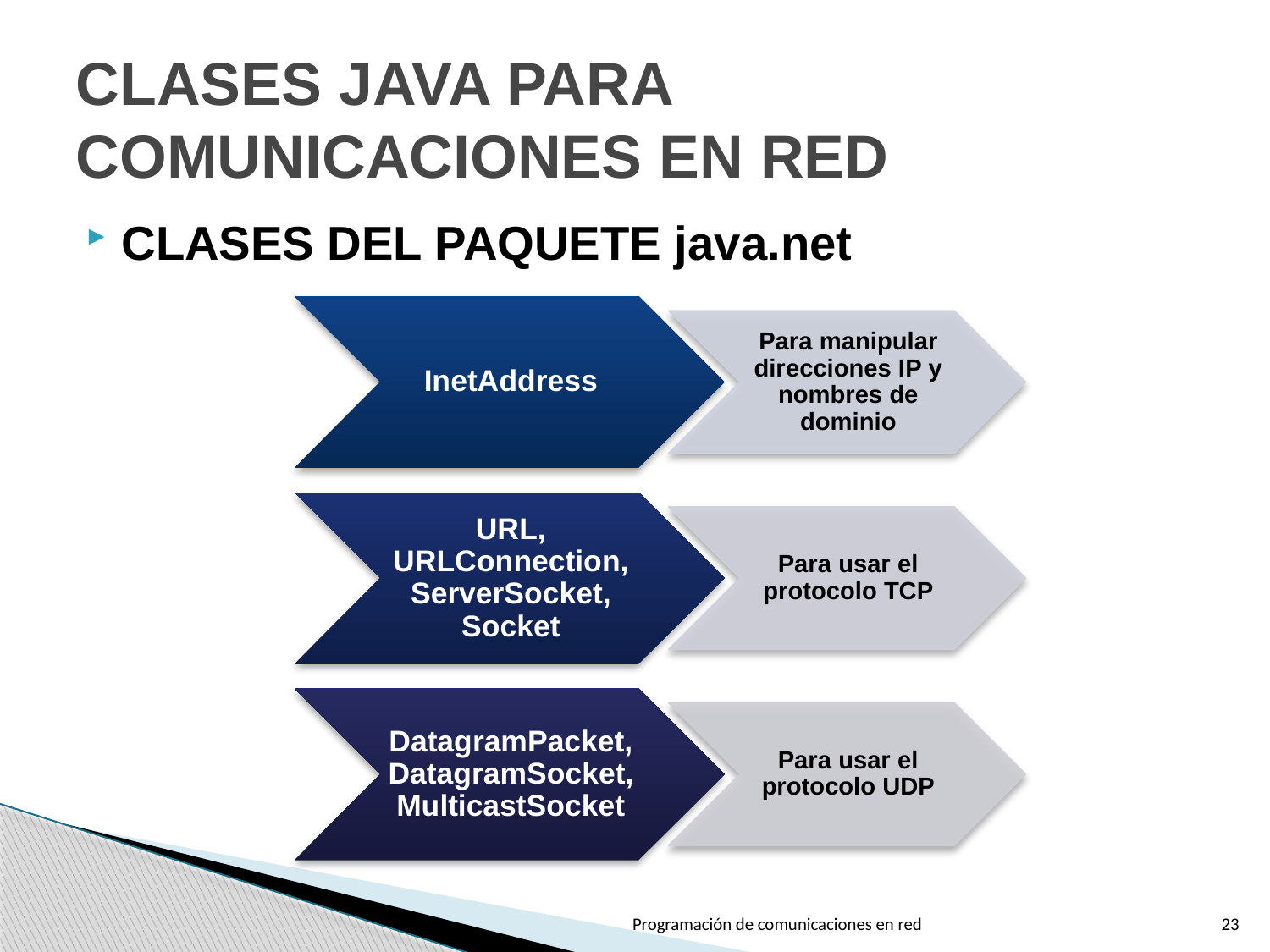

# CLASES JAVA PARA COMUNICACIONES EN RED
CLASES DEL PAQUETE java.net

InetAddress
Para manipular direcciones IP y nombres de dominio
URL, URLConnection, ServerSocket, Socket
Para usar el protocolo TCP
DatagramPacket, DatagramSocket, MulticastSocket
Para usar el protocolo UDP
Programación de comunicaciones en red
23